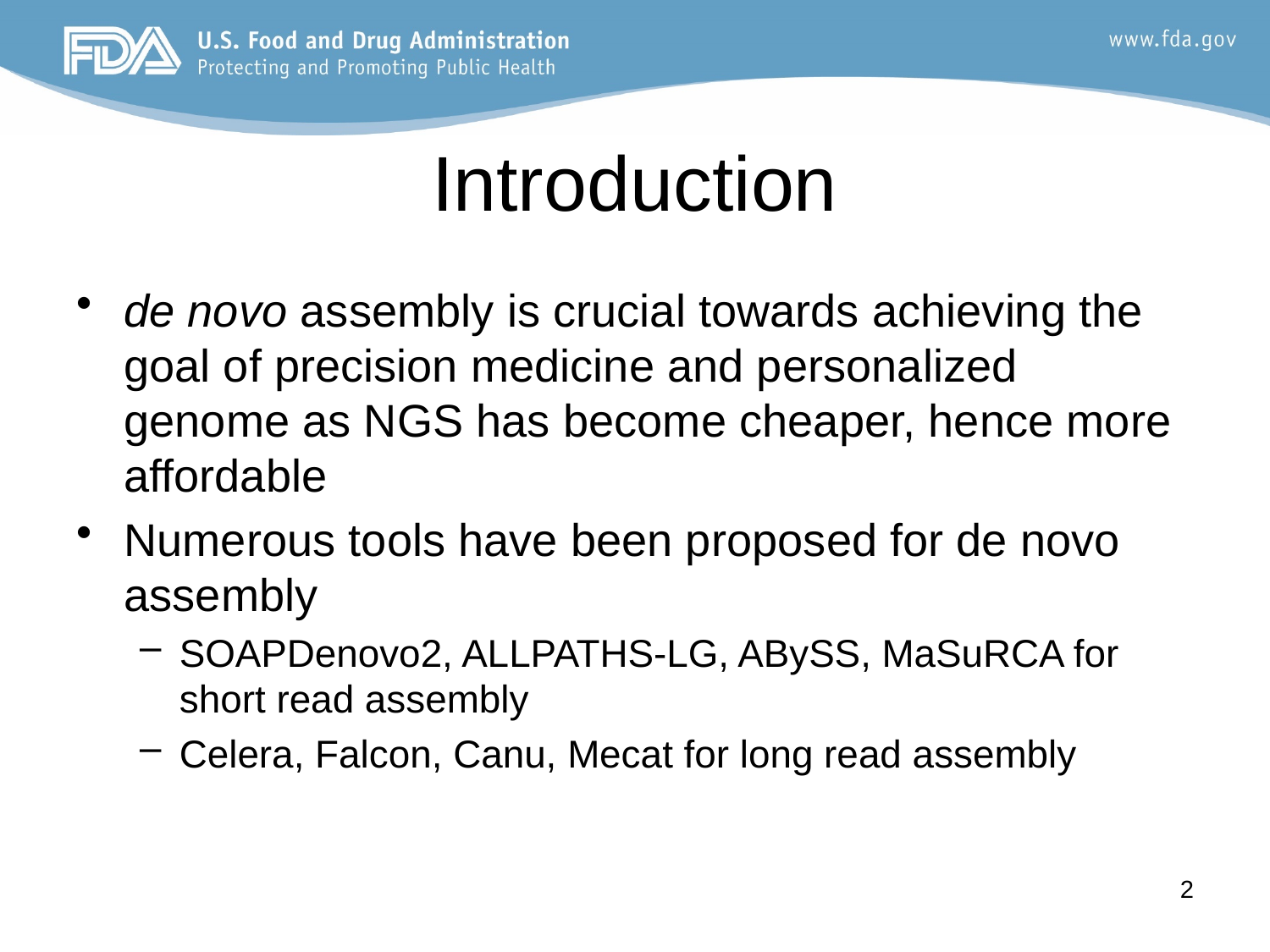

# Introduction
de novo assembly is crucial towards achieving the goal of precision medicine and personalized genome as NGS has become cheaper, hence more affordable
Numerous tools have been proposed for de novo assembly
SOAPDenovo2, ALLPATHS-LG, ABySS, MaSuRCA for short read assembly
Celera, Falcon, Canu, Mecat for long read assembly

2